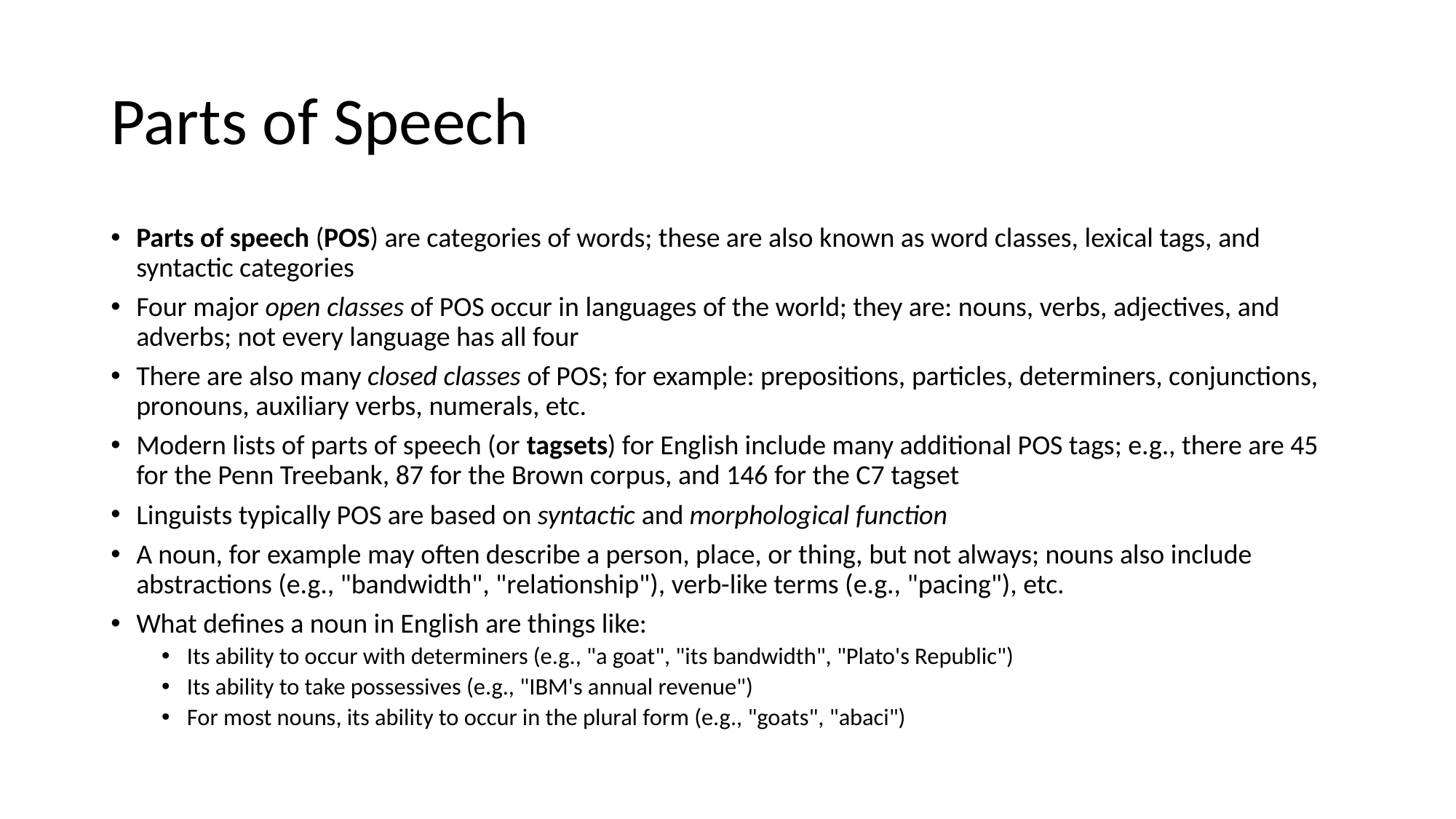

# Parts of Speech
Parts of speech (POS) are categories of words; these are also known as word classes, lexical tags, and syntactic categories
Four major open classes of POS occur in languages of the world; they are: nouns, verbs, adjectives, and adverbs; not every language has all four
There are also many closed classes of POS; for example: prepositions, particles, determiners, conjunctions, pronouns, auxiliary verbs, numerals, etc.
Modern lists of parts of speech (or tagsets) for English include many additional POS tags; e.g., there are 45 for the Penn Treebank, 87 for the Brown corpus, and 146 for the C7 tagset
Linguists typically POS are based on syntactic and morphological function
A noun, for example may often describe a person, place, or thing, but not always; nouns also include abstractions (e.g., "bandwidth", "relationship"), verb-like terms (e.g., "pacing"), etc.
What defines a noun in English are things like:
Its ability to occur with determiners (e.g., "a goat", "its bandwidth", "Plato's Republic")
Its ability to take possessives (e.g., "IBM's annual revenue")
For most nouns, its ability to occur in the plural form (e.g., "goats", "abaci")